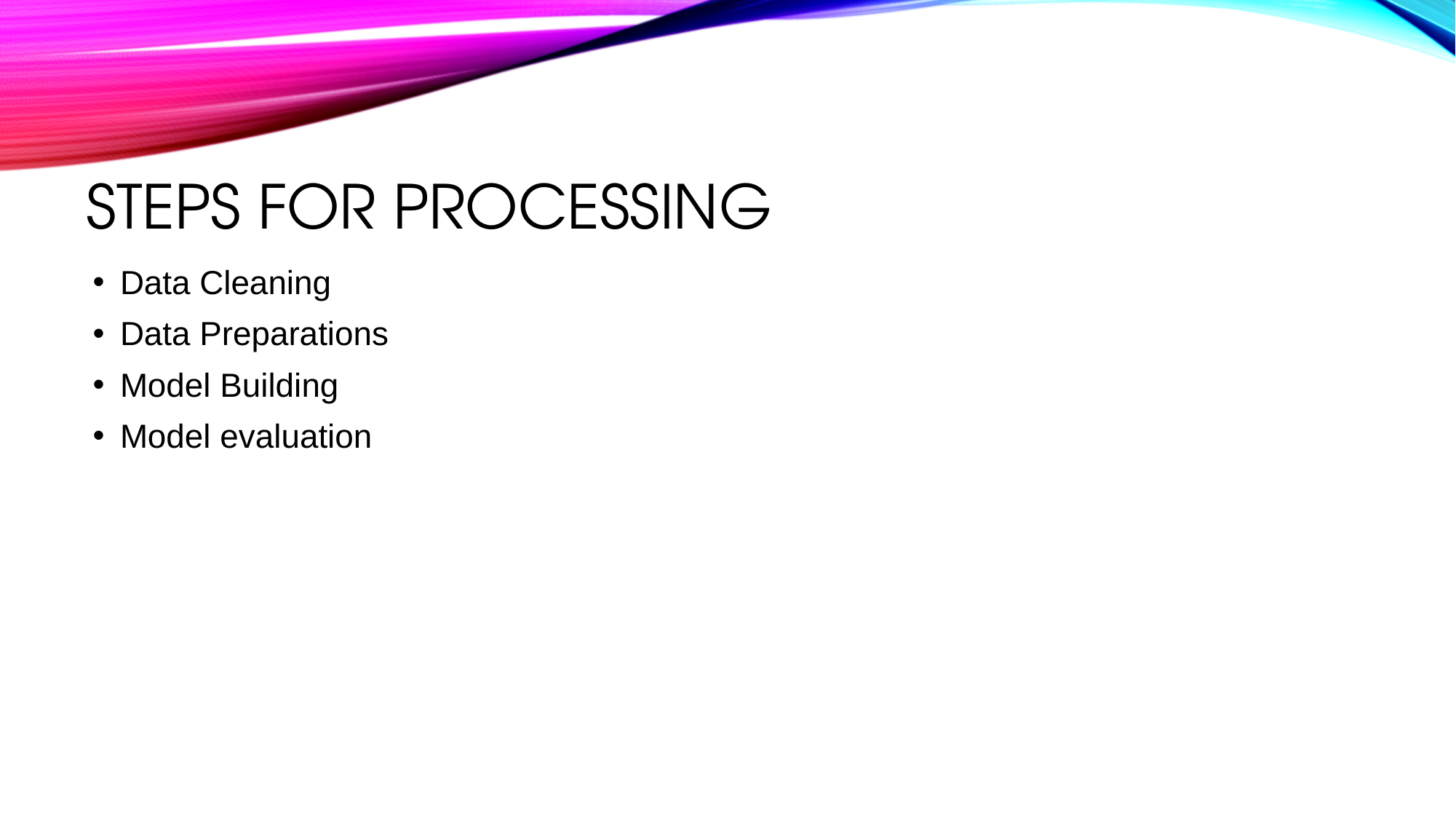

# Steps for processing
Data Cleaning
Data Preparations
Model Building
Model evaluation